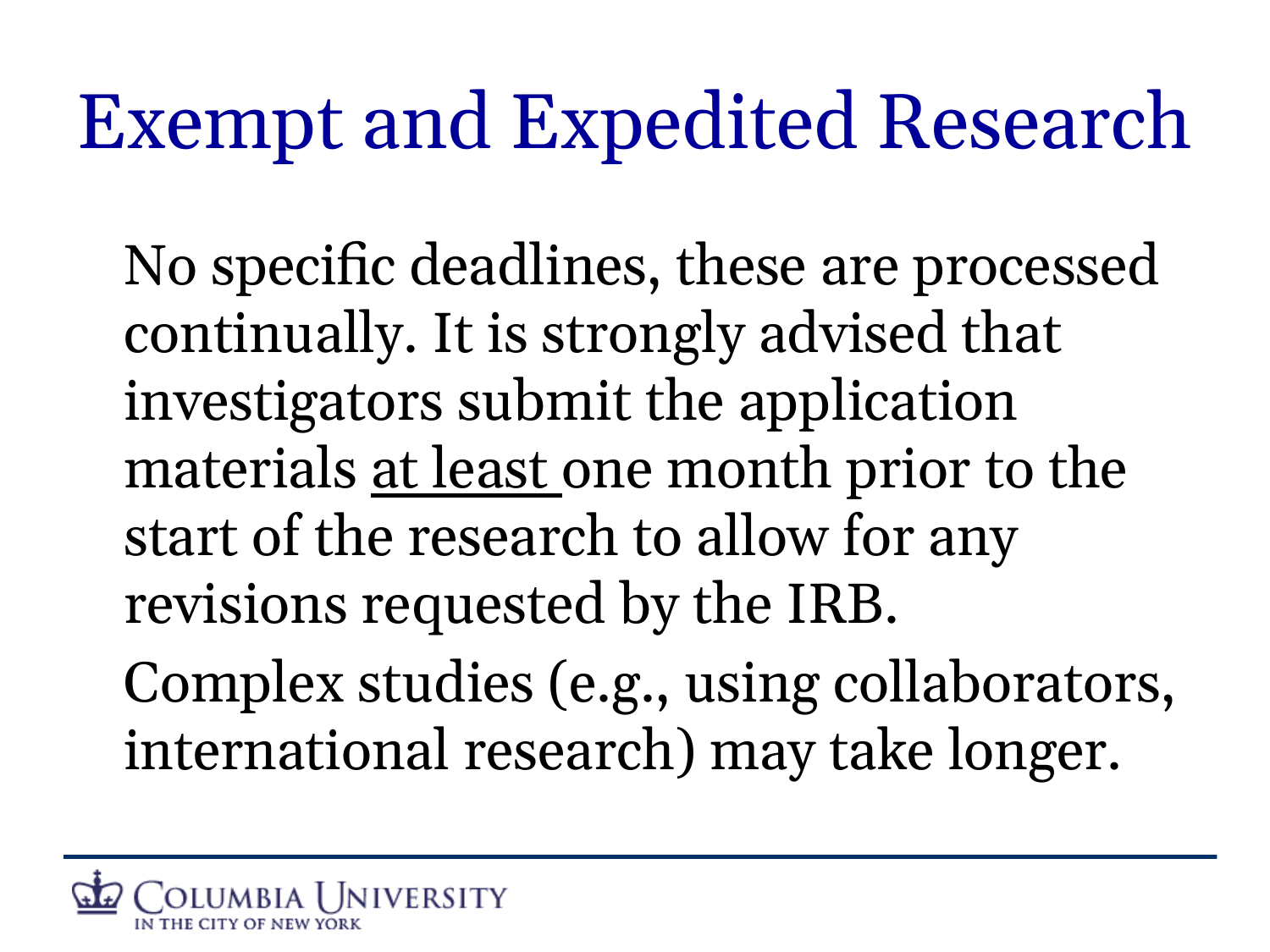

# Exempt and Expedited Research
	No specific deadlines, these are processed continually. It is strongly advised that investigators submit the application materials at least one month prior to the start of the research to allow for any revisions requested by the IRB.
	Complex studies (e.g., using collaborators, international research) may take longer.